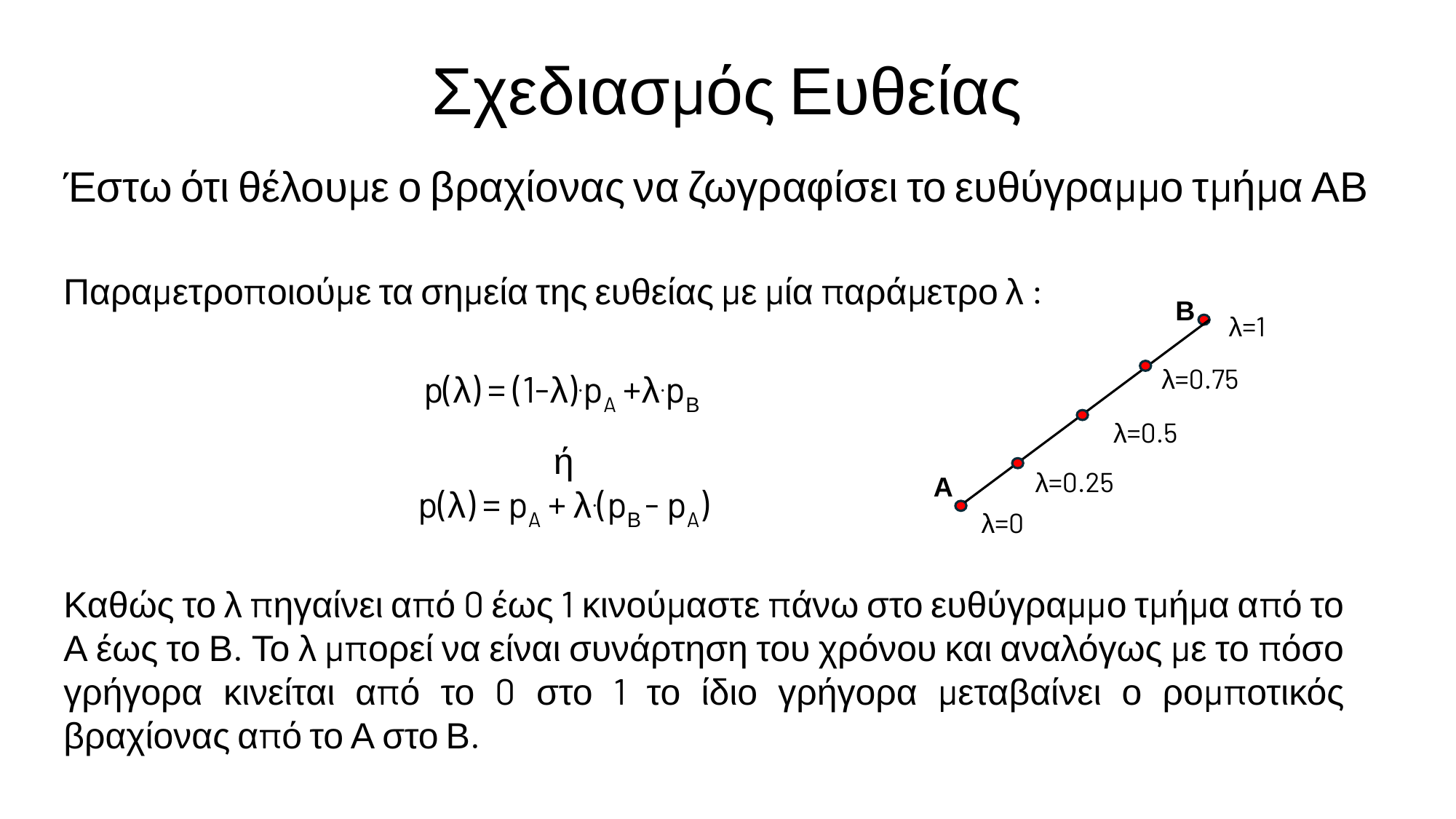

# Σχεδιασμός Ευθείας
Έστω ότι θέλουμε ο βραχίονας να ζωγραφίσει το ευθύγραμμο τμήμα ΑΒ

Παραμετροποιούμε τα σημεία της ευθείας με μία παράμετρο λ :
Β
λ=1

p(λ) = (1-λ).pA +λ.pΒ
ή
p(λ) = pA + λ.(pΒ - pA)
λ=0.75

λ=0.5

λ=0.25
Α
λ=0

Καθώς το λ πηγαίνει από 0 έως 1 κινούμαστε πάνω στο ευθύγραμμο τμήμα από το Α έως το Β. Το λ μπορεί να είναι συνάρτηση του χρόνου και αναλόγως με το πόσο γρήγορα κινείται από το 0 στο 1 το ίδιο γρήγορα μεταβαίνει ο ρομποτικός βραχίονας από το Α στο Β.